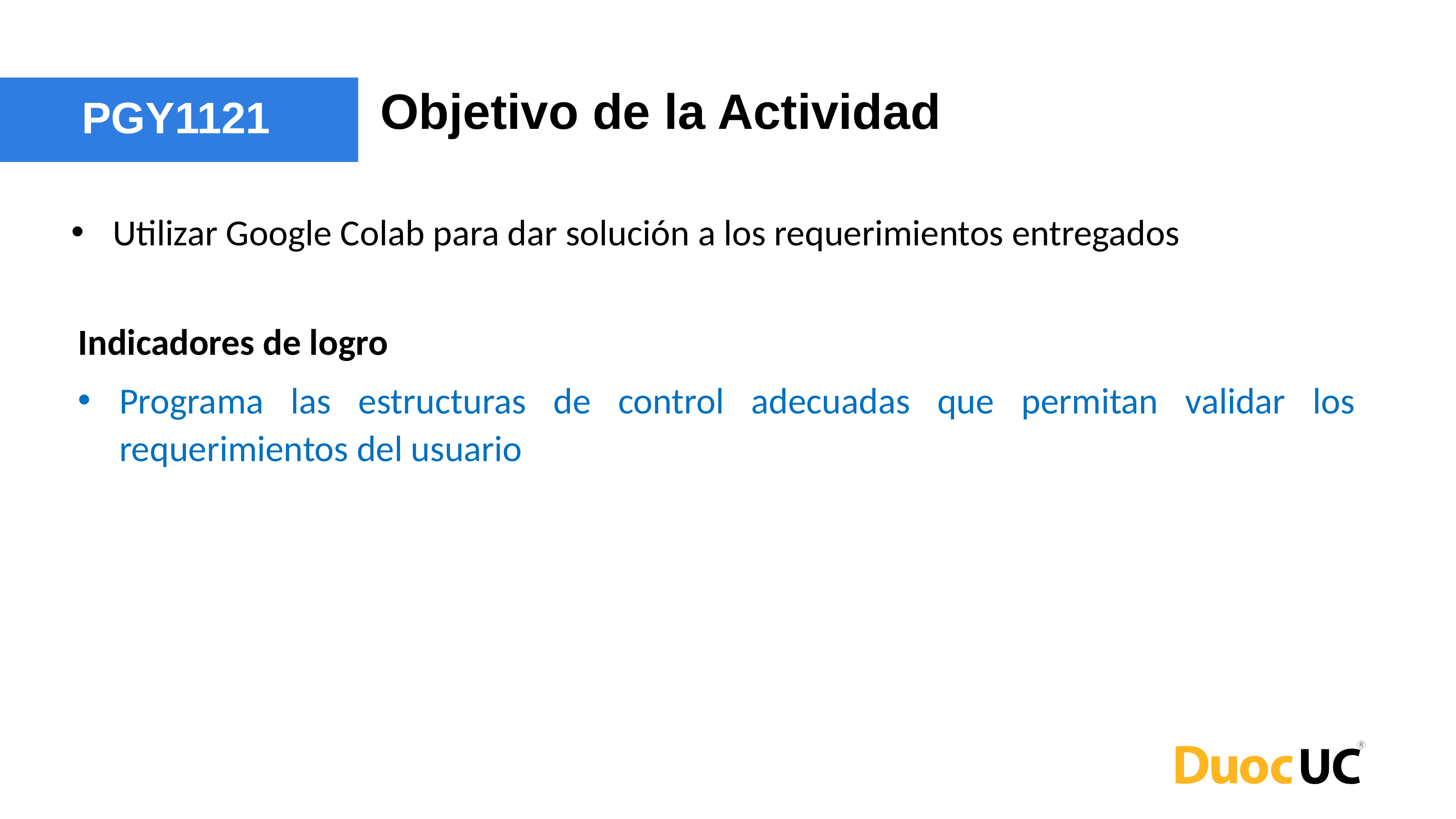

Objetivo de la Actividad
PGY1121
Utilizar Google Colab para dar solución a los requerimientos entregados
Indicadores de logro
Programa las estructuras de control adecuadas que permitan validar los requerimientos del usuario